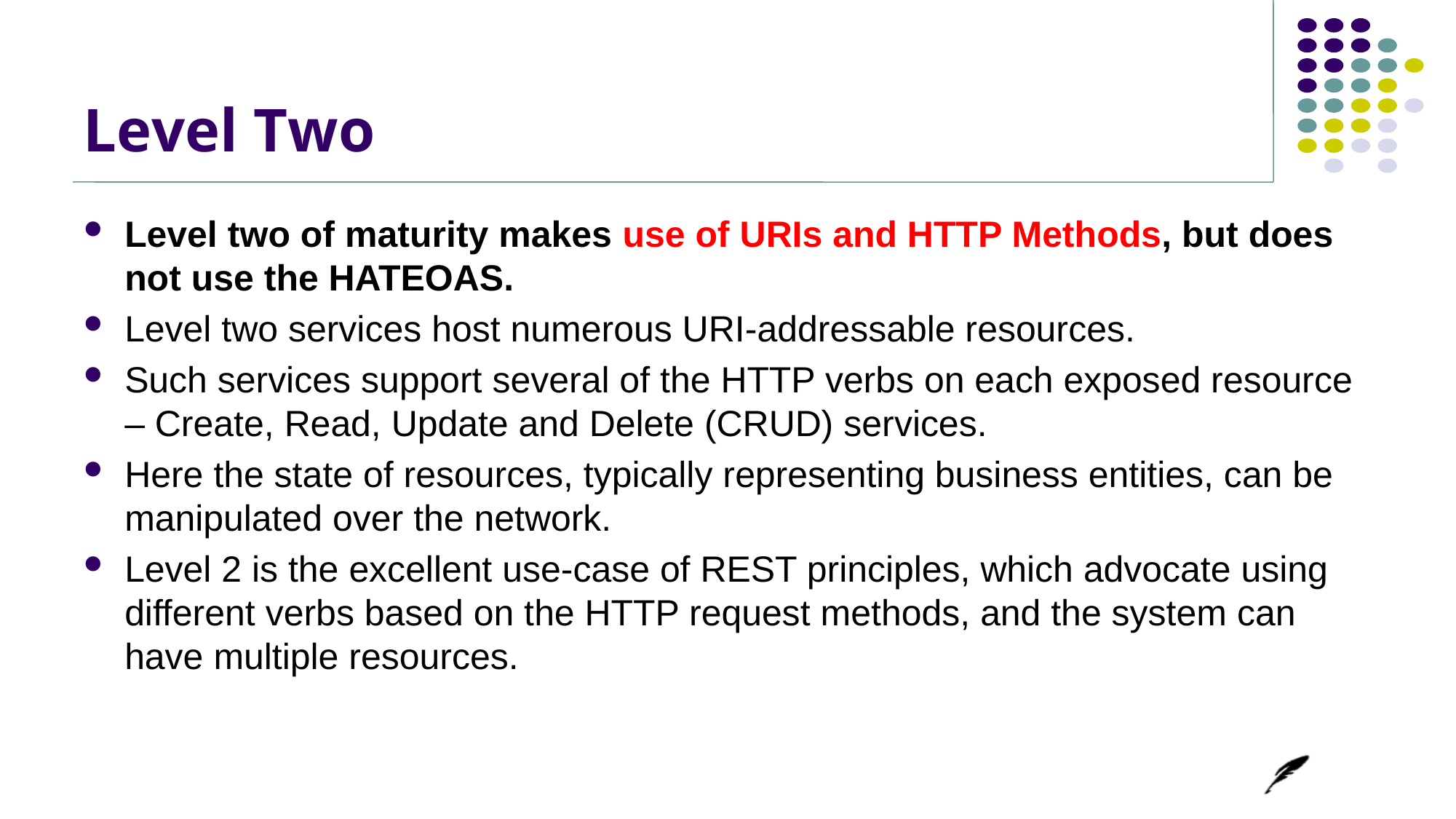

# Level Two
Level two of maturity makes use of URIs and HTTP Methods, but does not use the HATEOAS.
Level two services host numerous URI-addressable resources.
Such services support several of the HTTP verbs on each exposed resource – Create, Read, Update and Delete (CRUD) services.
Here the state of resources, typically representing business entities, can be manipulated over the network.
Level 2 is the excellent use-case of REST principles, which advocate using different verbs based on the HTTP request methods, and the system can have multiple resources.